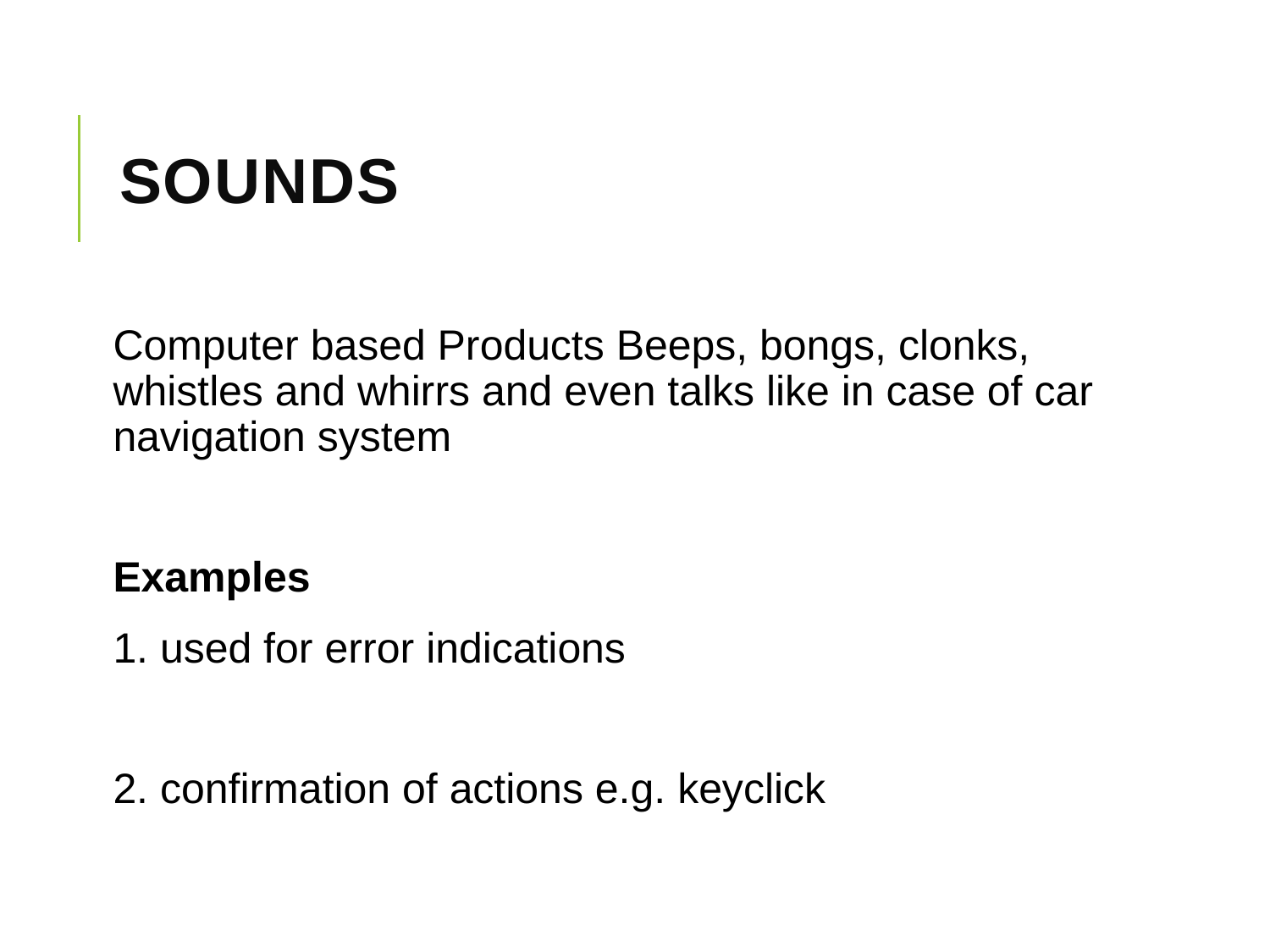

# Sounds
Computer based Products Beeps, bongs, clonks, whistles and whirrs and even talks like in case of car navigation system

Examples
1. used for error indications

2. confirmation of actions e.g. keyclick